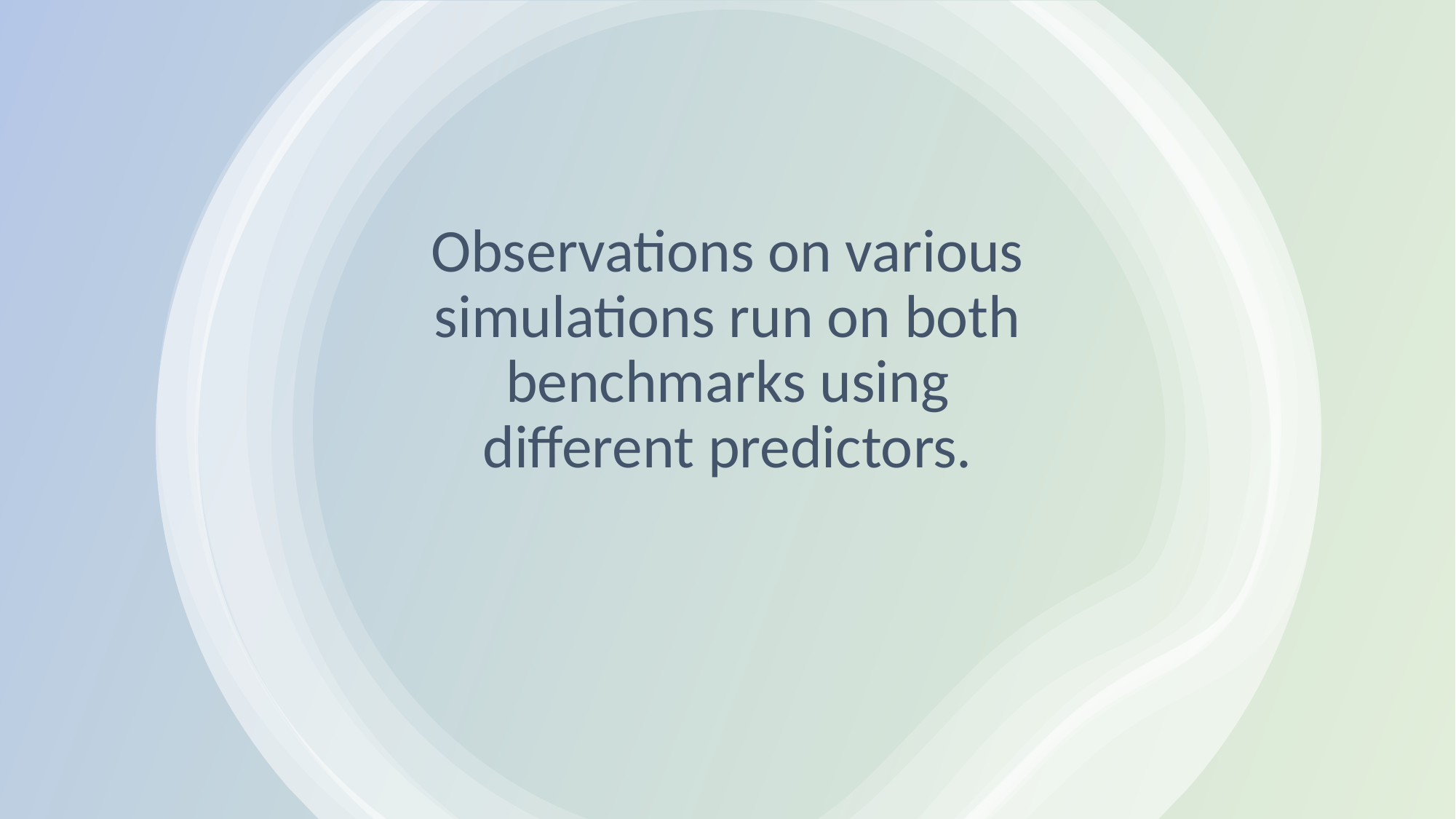

# Observations on various simulations run on both benchmarks using different predictors.